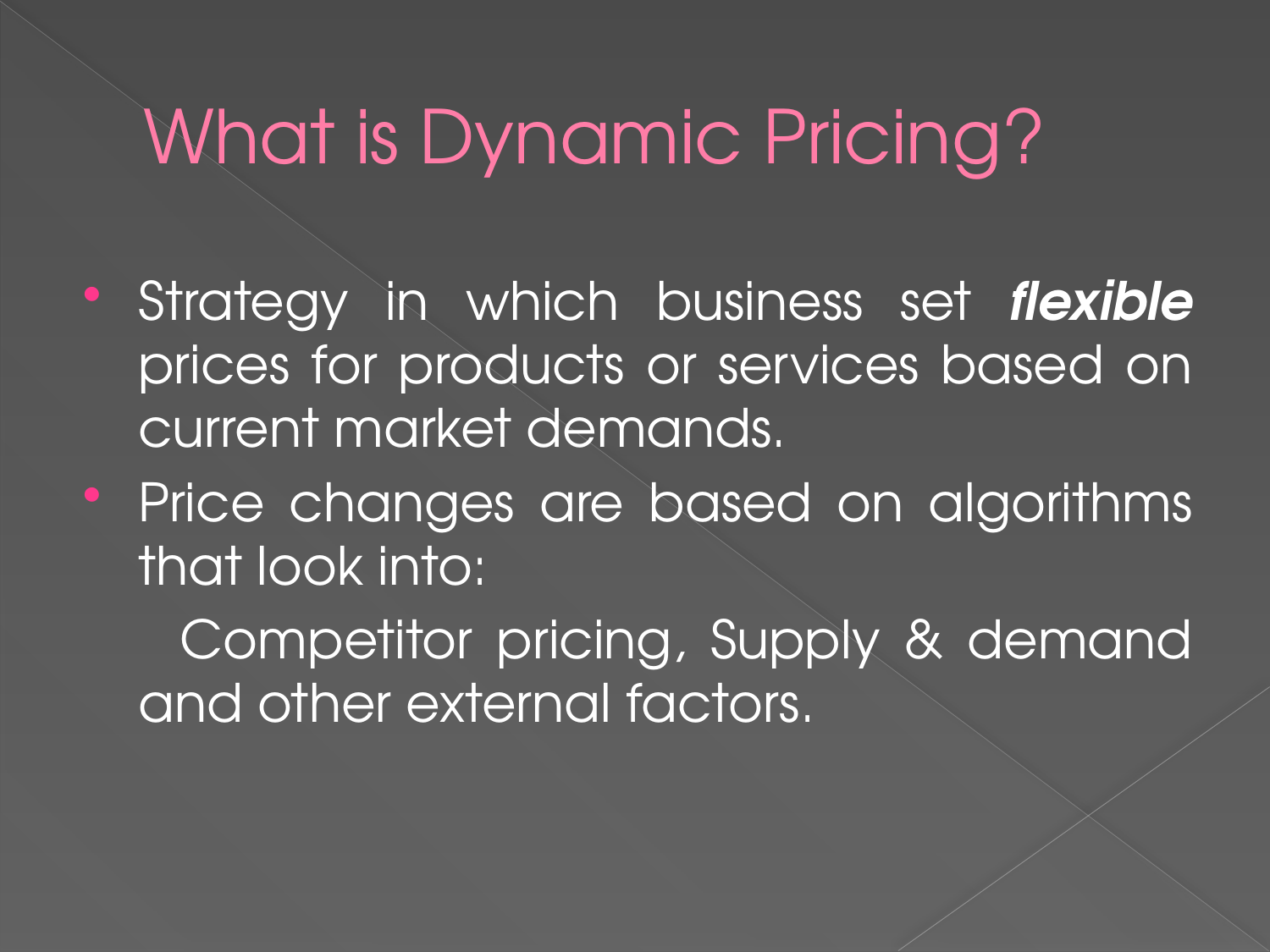

# What is Dynamic Pricing?
Strategy in which business set flexible prices for products or services based on current market demands.
Price changes are based on algorithms that look into:
    Competitor pricing, Supply & demand and other external factors.